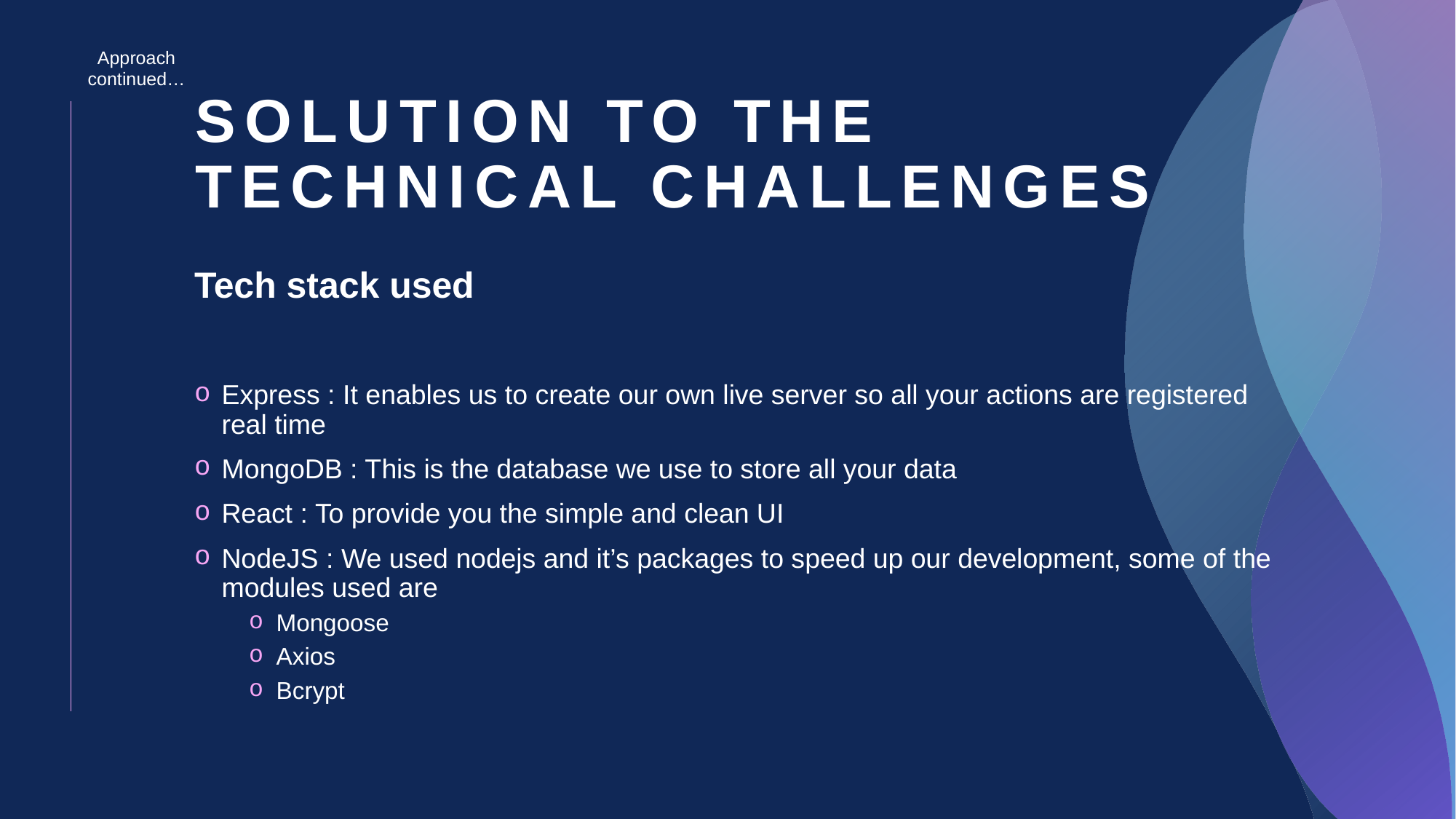

Approach continued…
# Solution to the technical Challenges
Tech stack used

Express : It enables us to create our own live server so all your actions are registered real time
MongoDB : This is the database we use to store all your data
React : To provide you the simple and clean UI
NodeJS : We used nodejs and it’s packages to speed up our development, some of the modules used are
Mongoose
Axios
Bcrypt